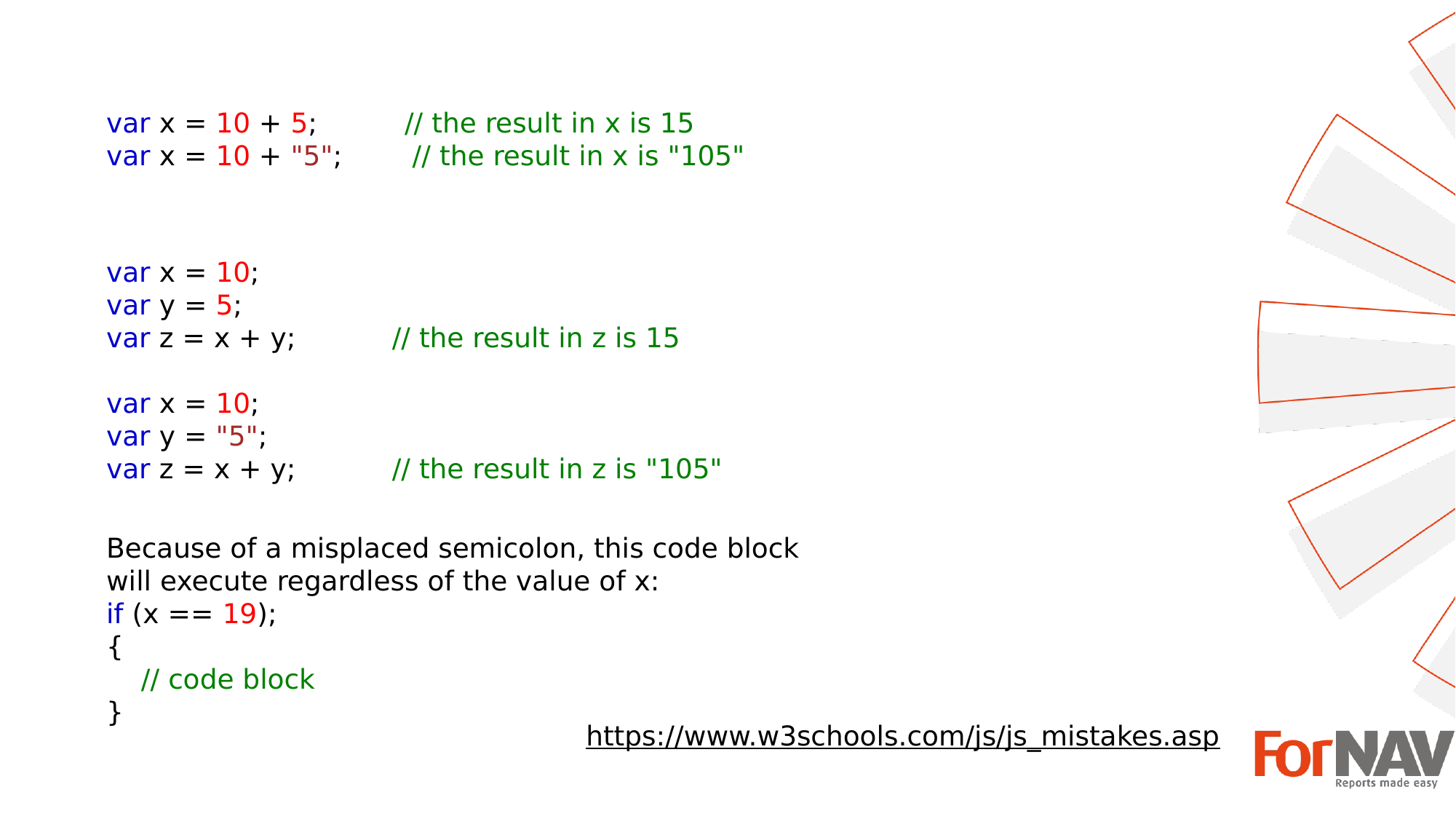

var x = 10 + 5;          // the result in x is 15
var x = 10 + "5";        // the result in x is "105"
var x = 10;
var y = 5;
var z = x + y;           // the result in z is 15
var x = 10;
var y = "5";
var z = x + y;           // the result in z is "105"
Because of a misplaced semicolon, this code block will execute regardless of the value of x:
if (x == 19);
{
    // code block 
}
https://www.w3schools.com/js/js_mistakes.asp